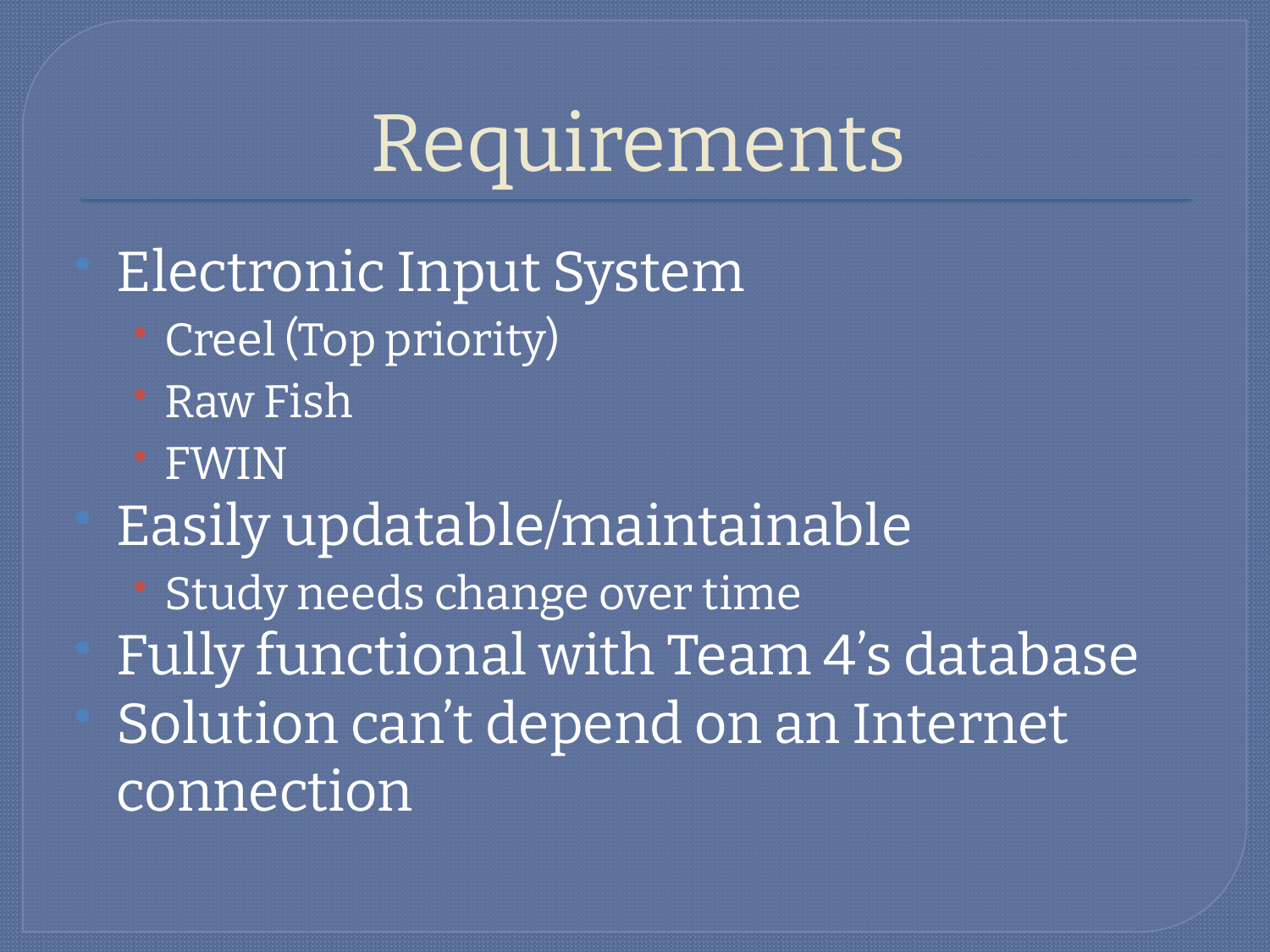

# Requirements
Electronic Input System
Creel (Top priority)
Raw Fish
FWIN
Easily updatable/maintainable
Study needs change over time
Fully functional with Team 4’s database
Solution can’t depend on an Internet connection